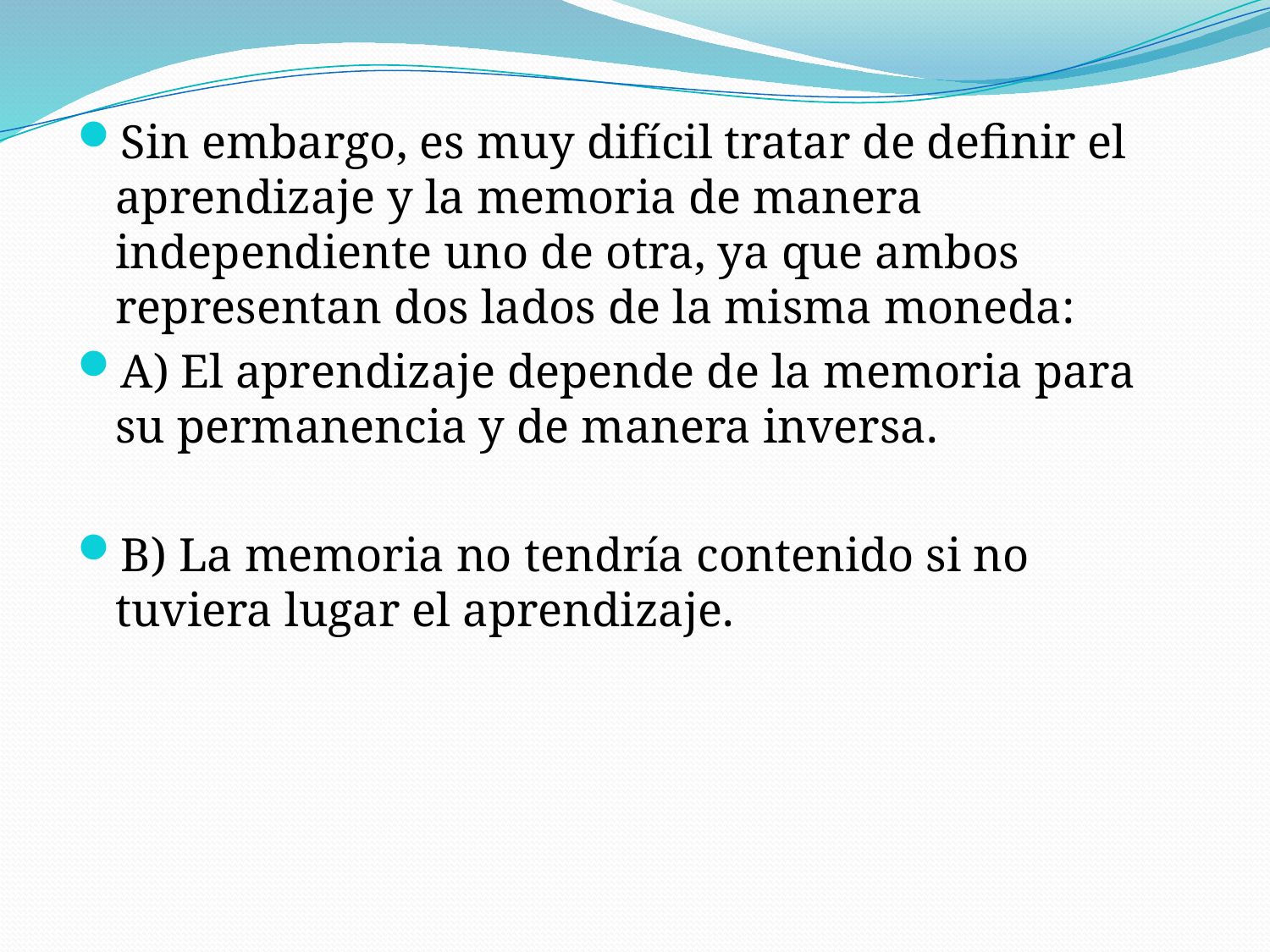

Sin embargo, es muy difícil tratar de definir el aprendizaje y la memoria de manera independiente uno de otra, ya que ambos representan dos lados de la misma moneda:
A) El aprendizaje depende de la memoria para su permanencia y de manera inversa.

B) La memoria no tendría contenido si no tuviera lugar el aprendizaje.